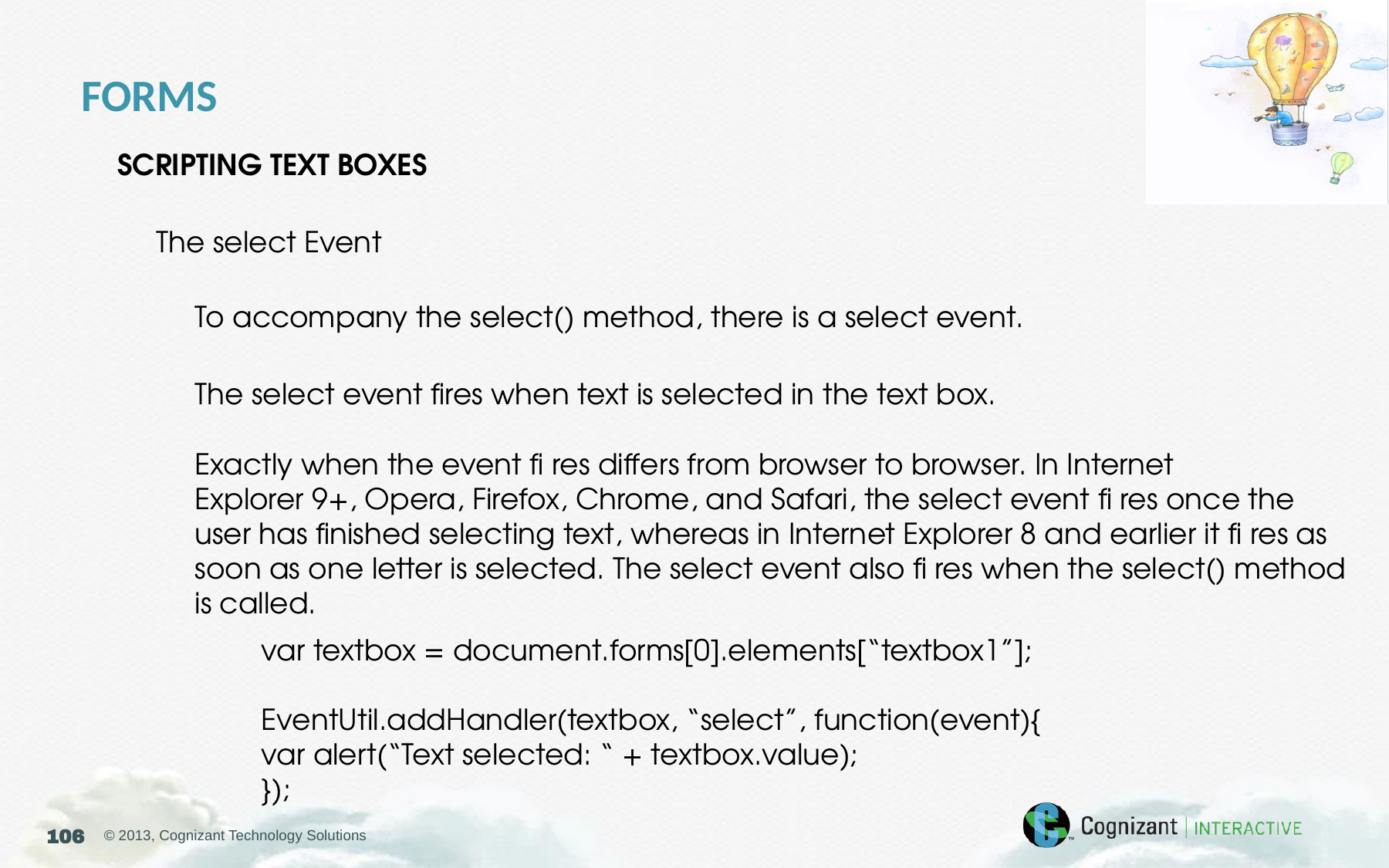

FORMS
SCRIPTING TEXT BOXES
The select Event
To accompany the select() method, there is a select event.
The select event fires when text is selected in the text box.
Exactly when the event fi res differs from browser to browser. In Internet
Explorer 9+, Opera, Firefox, Chrome, and Safari, the select event fi res once the user has finished selecting text, whereas in Internet Explorer 8 and earlier it fi res as soon as one letter is selected. The select event also fi res when the select() method is called.
var textbox = document.forms[0].elements[“textbox1”];

EventUtil.addHandler(textbox, “select”, function(event){
var alert(“Text selected: “ + textbox.value);
});